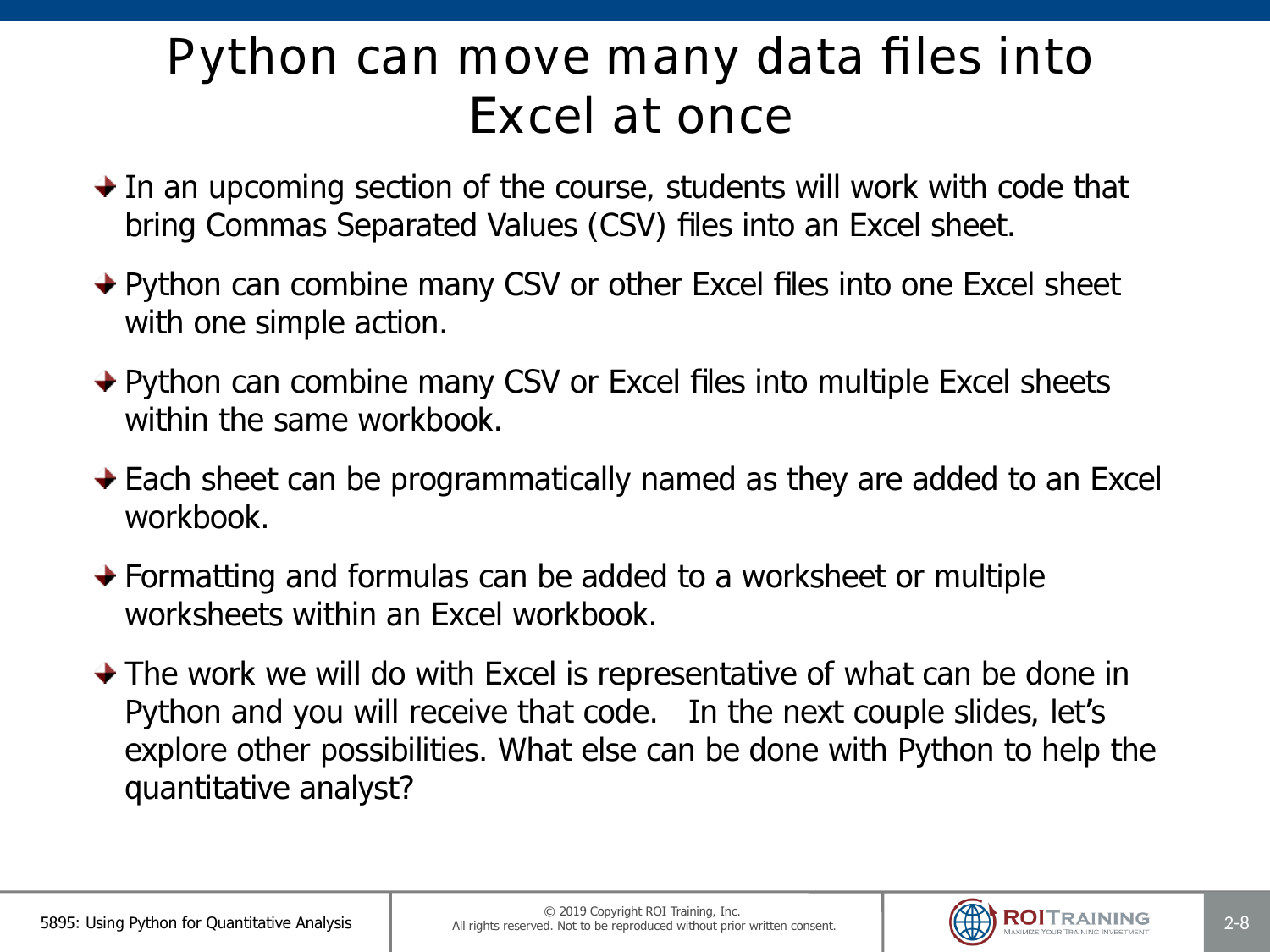

# Python can move many data files into Excel at once
In an upcoming section of the course, students will work with code that bring Commas Separated Values (CSV) files into an Excel sheet.
Python can combine many CSV or other Excel files into one Excel sheet with one simple action.
Python can combine many CSV or Excel files into multiple Excel sheets within the same workbook.
Each sheet can be programmatically named as they are added to an Excel workbook.
Formatting and formulas can be added to a worksheet or multiple worksheets within an Excel workbook.
The work we will do with Excel is representative of what can be done in Python and you will receive that code.   In the next couple slides, let’s explore other possibilities. What else can be done with Python to help the quantitative analyst?